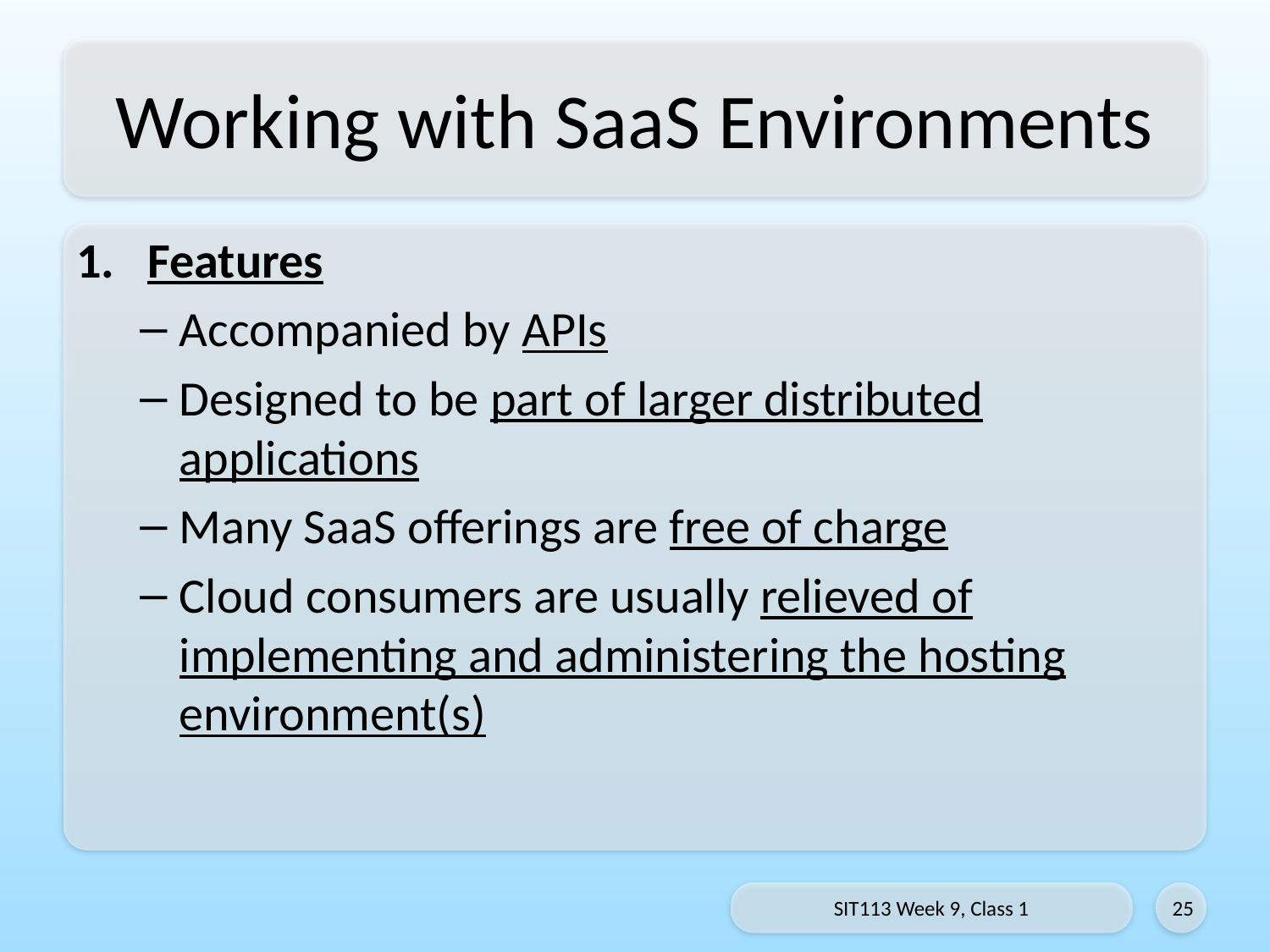

# Working with SaaS Environments
Features
Accompanied by APIs
Designed to be part of larger distributed applications
Many SaaS offerings are free of charge
Cloud consumers are usually relieved of implementing and administering the hosting environment(s)
SIT113 Week 9, Class 1
25